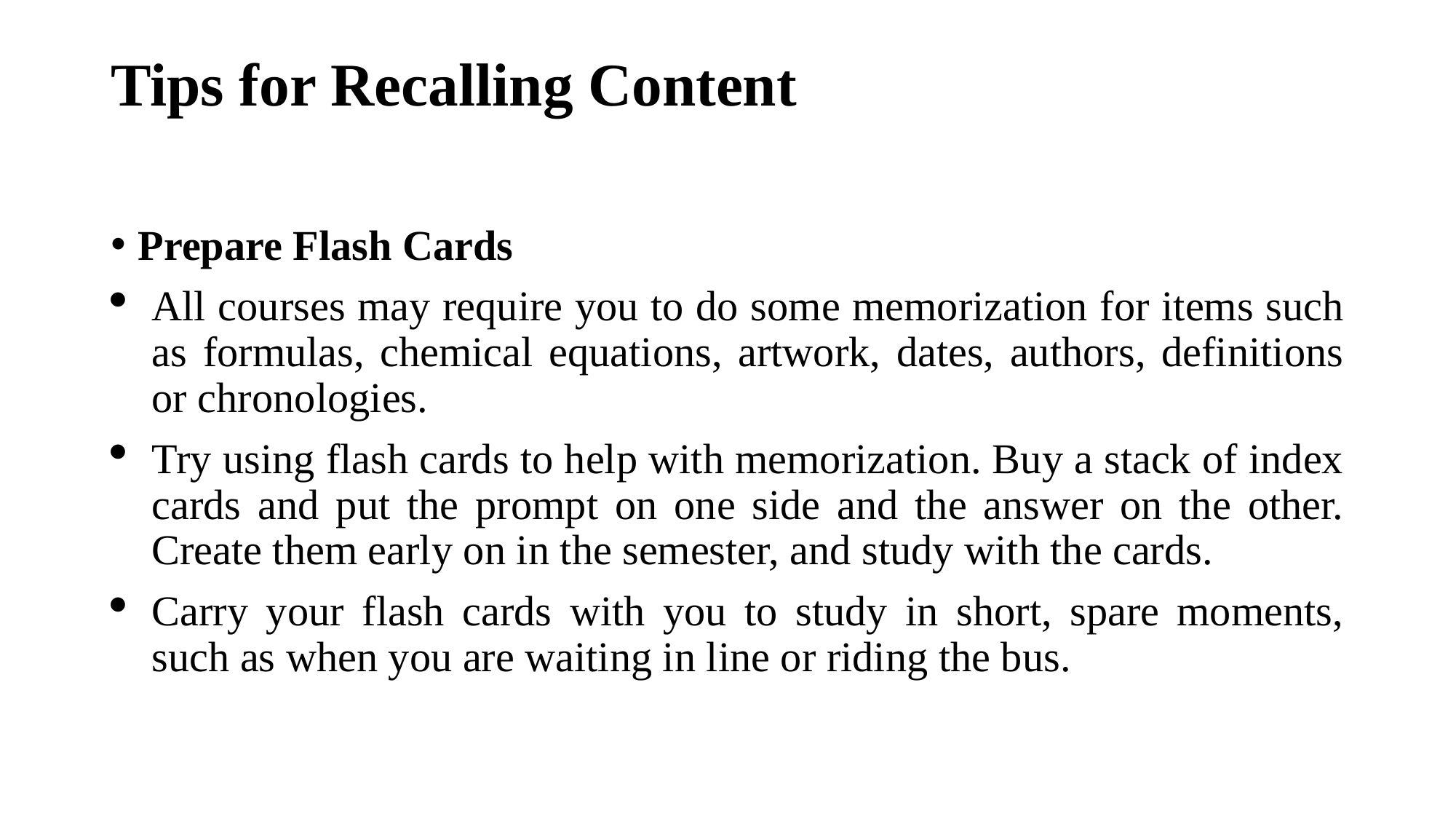

# Tips for Recalling Content
Prepare Flash Cards
All courses may require you to do some memorization for items such as formulas, chemical equations, artwork, dates, authors, definitions or chronologies.
Try using flash cards to help with memorization. Buy a stack of index cards and put the prompt on one side and the answer on the other. Create them early on in the semester, and study with the cards.
Carry your flash cards with you to study in short, spare moments, such as when you are waiting in line or riding the bus.